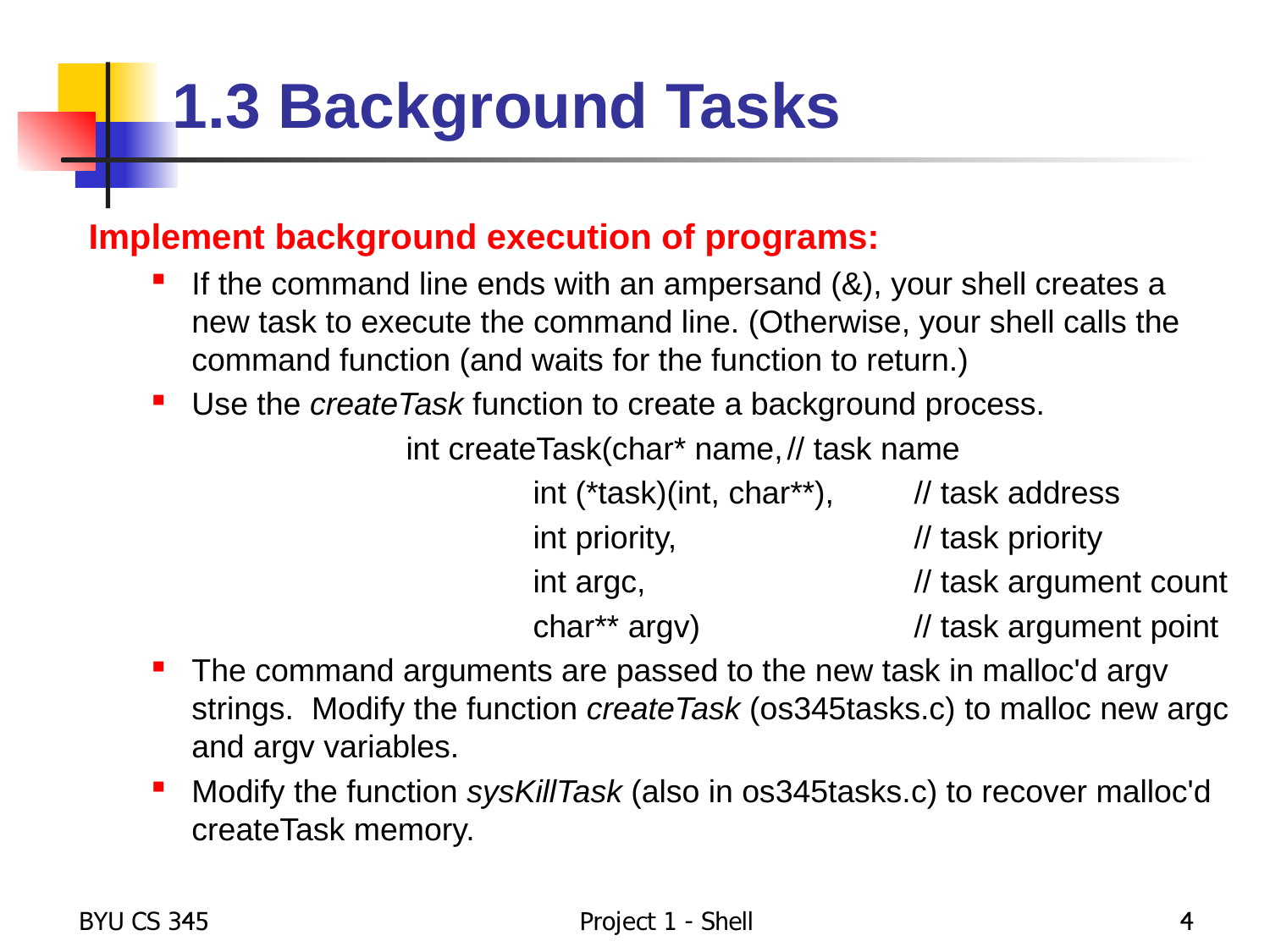

# 1.3 Background Tasks
Implement background execution of programs:
If the command line ends with an ampersand (&), your shell creates a new task to execute the command line. (Otherwise, your shell calls the command function (and waits for the function to return.)
Use the createTask function to create a background process.
		int createTask(char* name,	// task name
			int (*task)(int, char**),	// task address
			int priority,		// task priority
			int argc,			// task argument count
			char** argv)		// task argument point
The command arguments are passed to the new task in malloc'd argv strings.  Modify the function createTask (os345tasks.c) to malloc new argc and argv variables.
Modify the function sysKillTask (also in os345tasks.c) to recover malloc'd createTask memory.
BYU CS 345
Project 1 - Shell
4